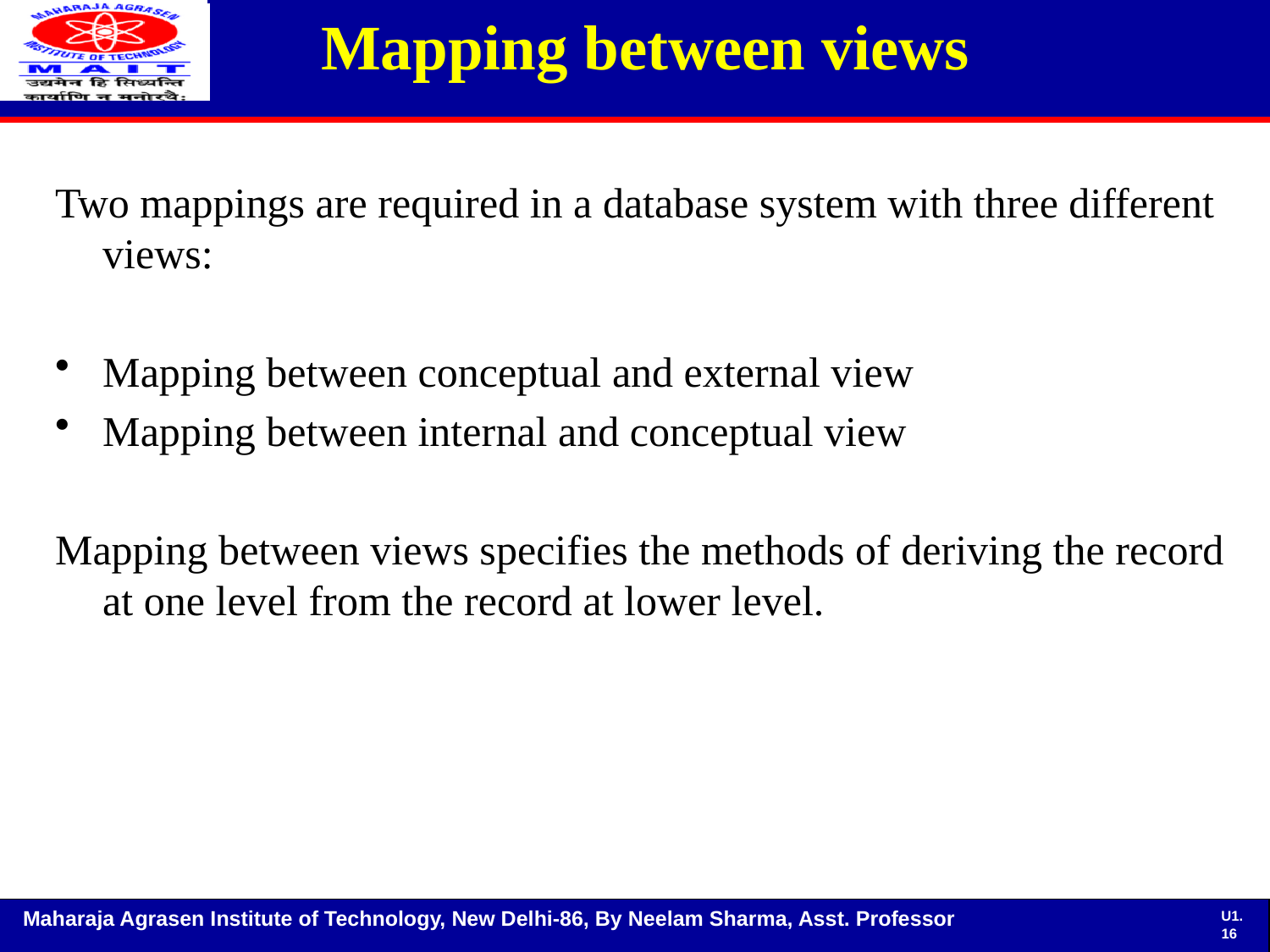

# Mapping between views
Two mappings are required in a database system with three different views:

Mapping between conceptual and external view
Mapping between internal and conceptual view

Mapping between views specifies the methods of deriving the record at one level from the record at lower level.